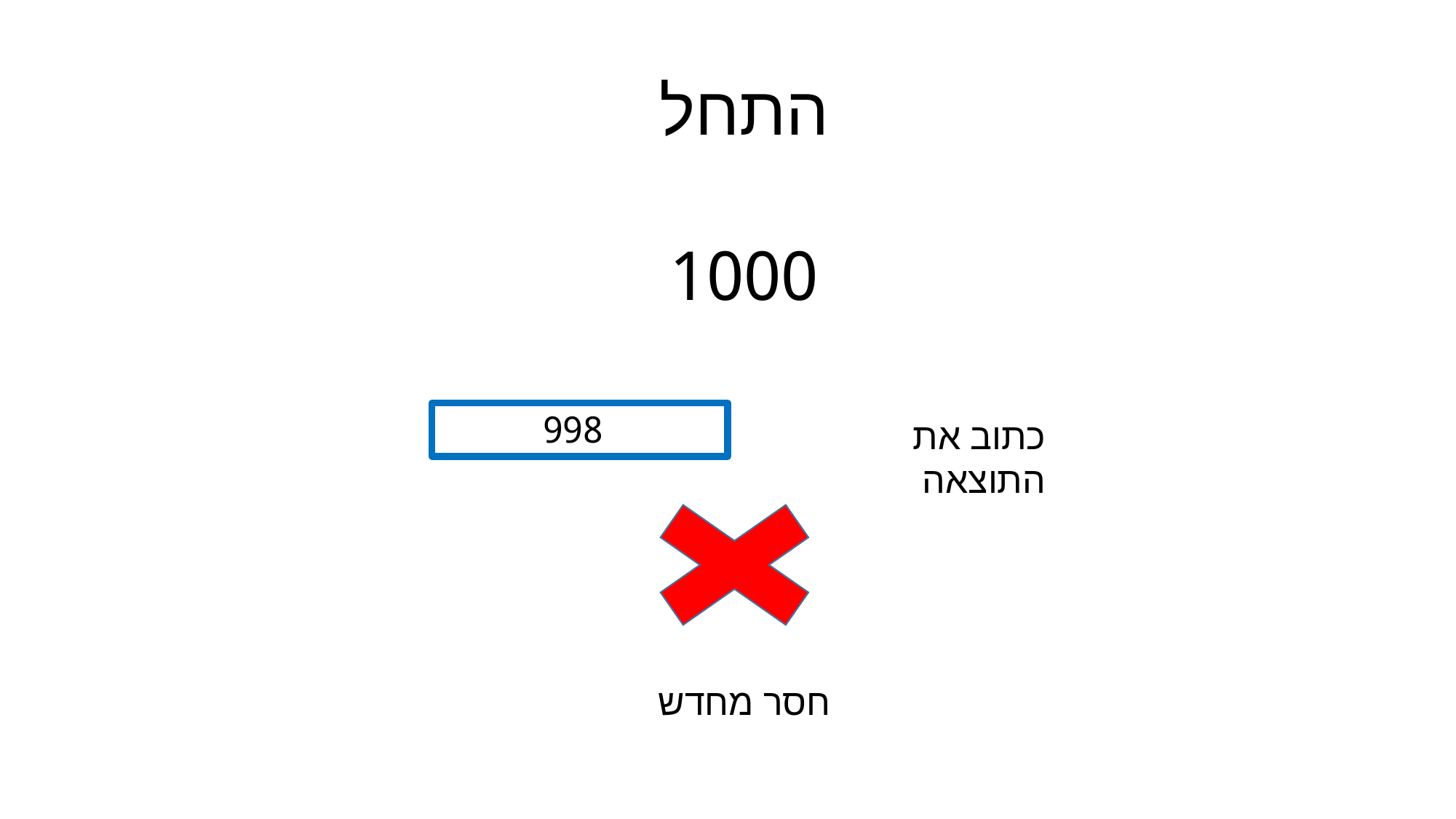

התחל

1000

998

כתוב את התוצאה

חסר מחדש